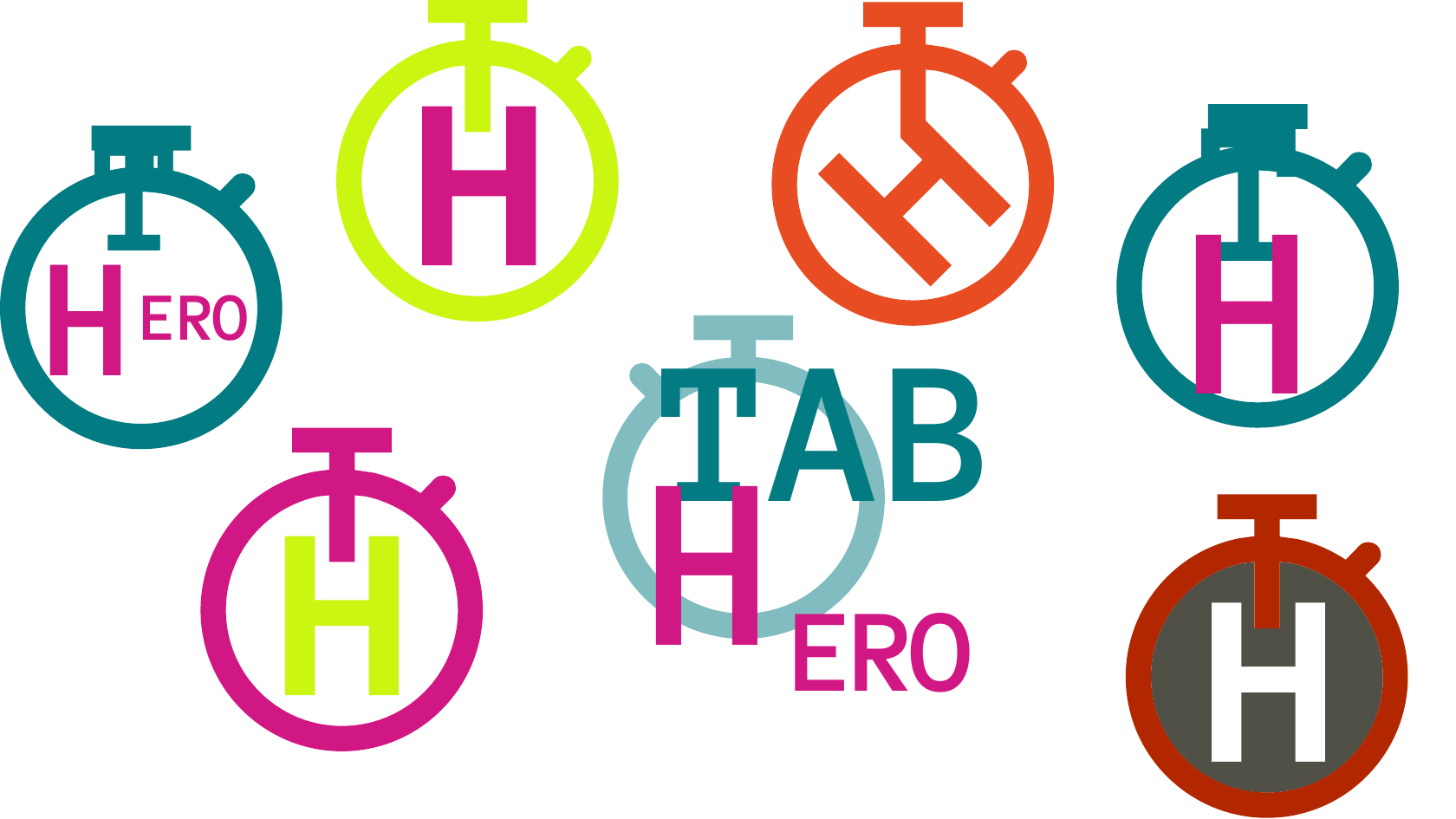

T
 HERO

T
H

T
H
AB
 ERO

T
H